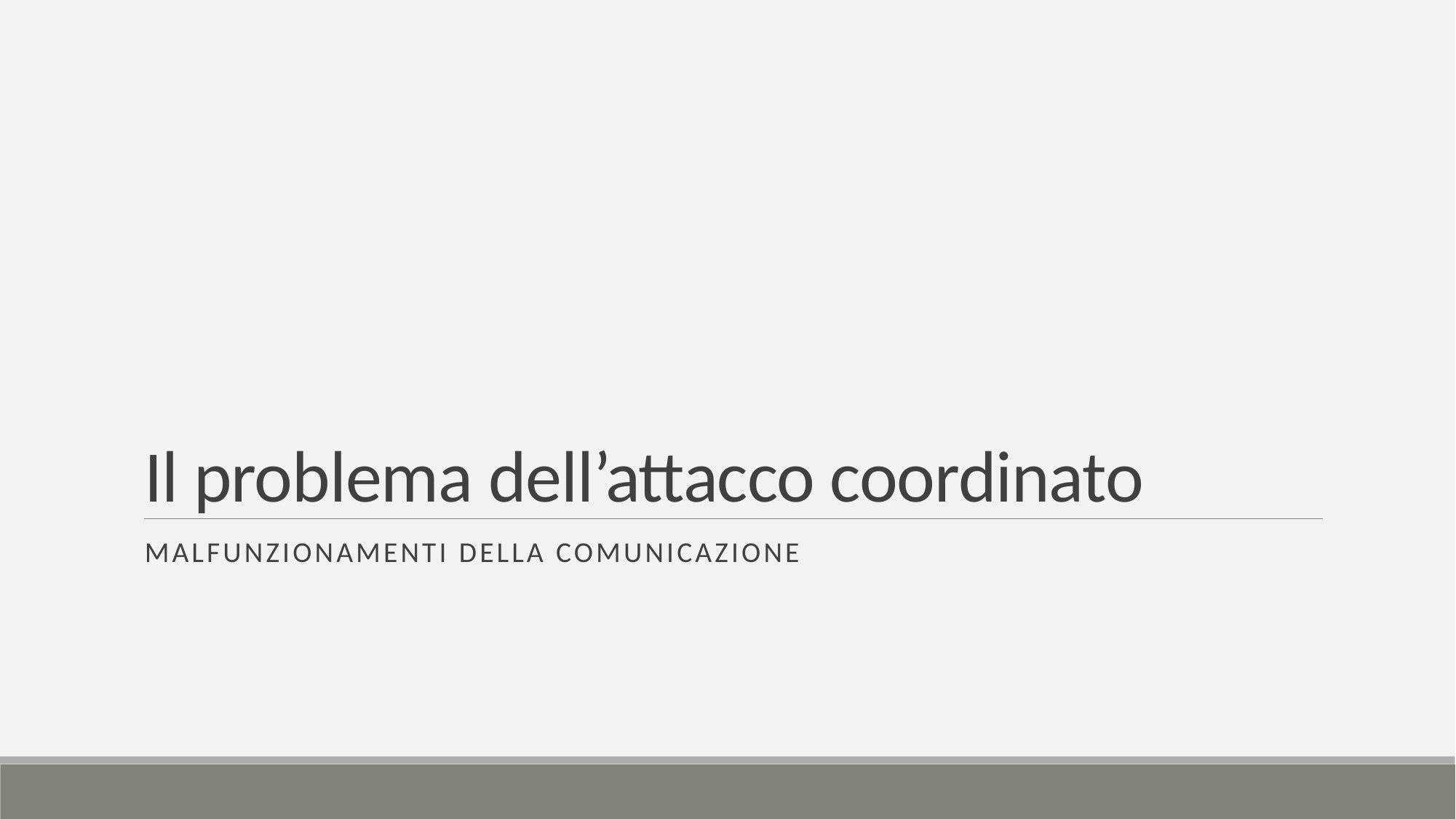

# Il problema dell’attacco coordinato
Malfunzionamenti della comunicazione